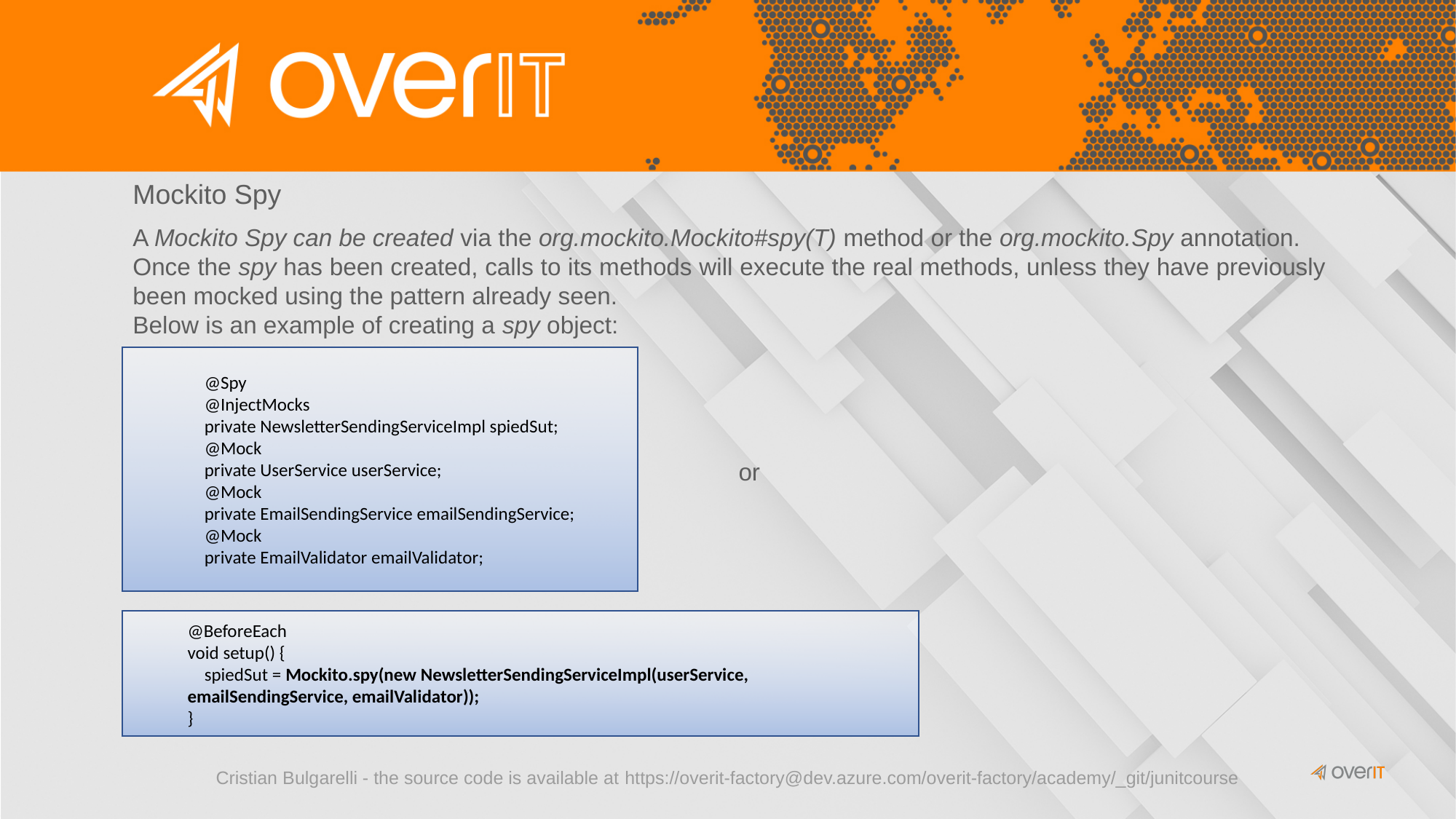

Mockito Spy
A Mockito Spy can be created via the org.mockito.Mockito#spy(T) method or the org.mockito.Spy annotation.
Once the spy has been created, calls to its methods will execute the real methods, unless they have previously been mocked using the pattern already seen.
Below is an example of creating a spy object:
    @Spy
    @InjectMocks
    private NewsletterSendingServiceImpl spiedSut;
    @Mock
    private UserService userService;
    @Mock
    private EmailSendingService emailSendingService;
    @Mock
    private EmailValidator emailValidator;
or
@BeforeEach
void setup() {
    spiedSut = Mockito.spy(new NewsletterSendingServiceImpl(userService, emailSendingService, emailValidator));
}
Cristian Bulgarelli - the source code is available at https://overit-factory@dev.azure.com/overit-factory/academy/_git/junitcourse